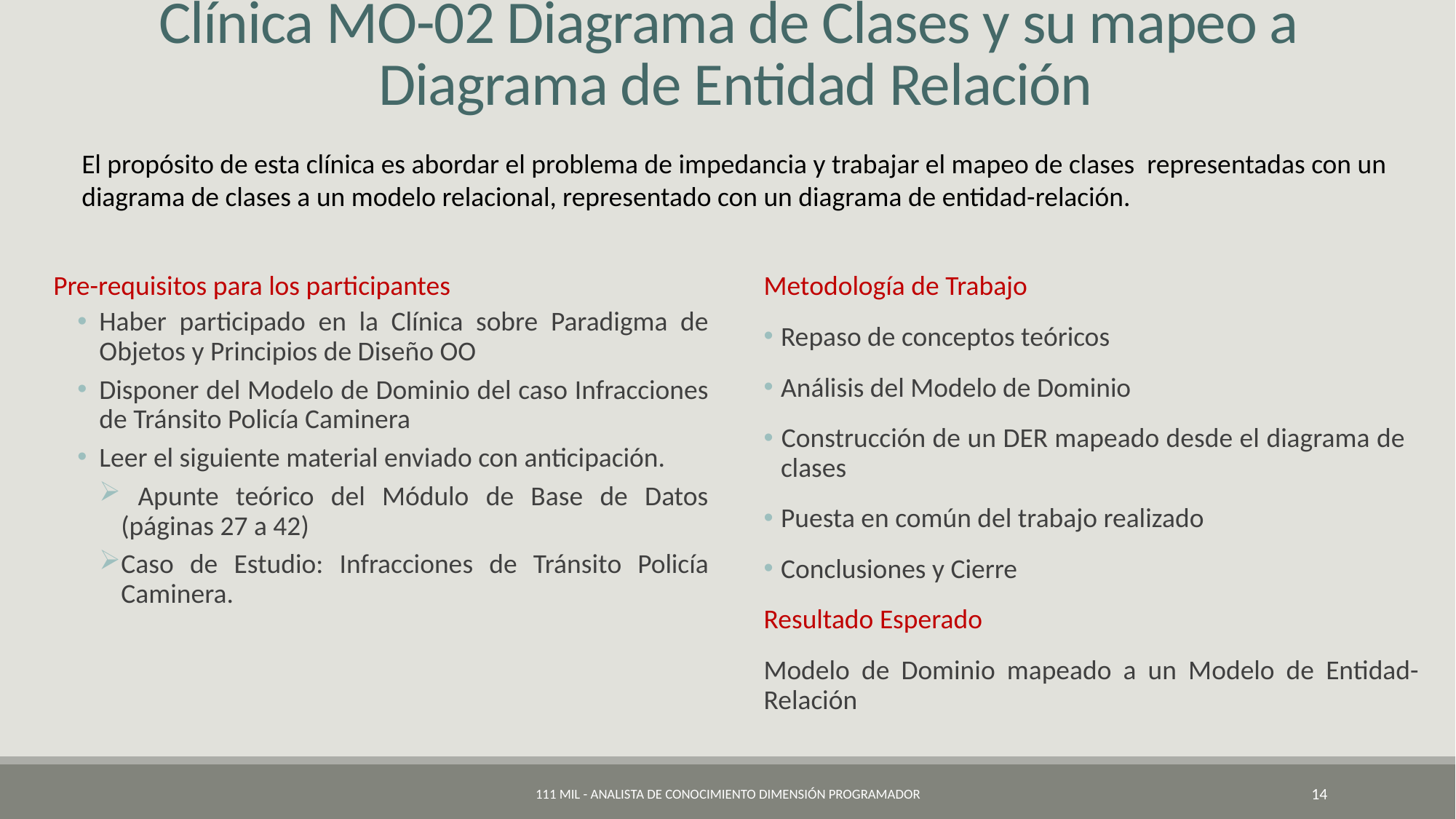

# Clínica MO-02 Diagrama de Clases y su mapeo a Diagrama de Entidad Relación
El propósito de esta clínica es abordar el problema de impedancia y trabajar el mapeo de clases  representadas con un diagrama de clases a un modelo relacional, representado con un diagrama de entidad-relación.
Pre-requisitos para los participantes
Haber participado en la Clínica sobre Paradigma de Objetos y Principios de Diseño OO
Disponer del Modelo de Dominio del caso Infracciones de Tránsito Policía Caminera
Leer el siguiente material enviado con anticipación.
 Apunte teórico del Módulo de Base de Datos (páginas 27 a 42)
Caso de Estudio: Infracciones de Tránsito Policía Caminera.

Metodología de Trabajo
 Repaso de conceptos teóricos
 Análisis del Modelo de Dominio
 Construcción de un DER mapeado desde el diagrama de
 clases
 Puesta en común del trabajo realizado
 Conclusiones y Cierre
Resultado Esperado
Modelo de Dominio mapeado a un Modelo de Entidad-Relación

111 Mil - Analista de Conocimiento Dimensión Programador
14